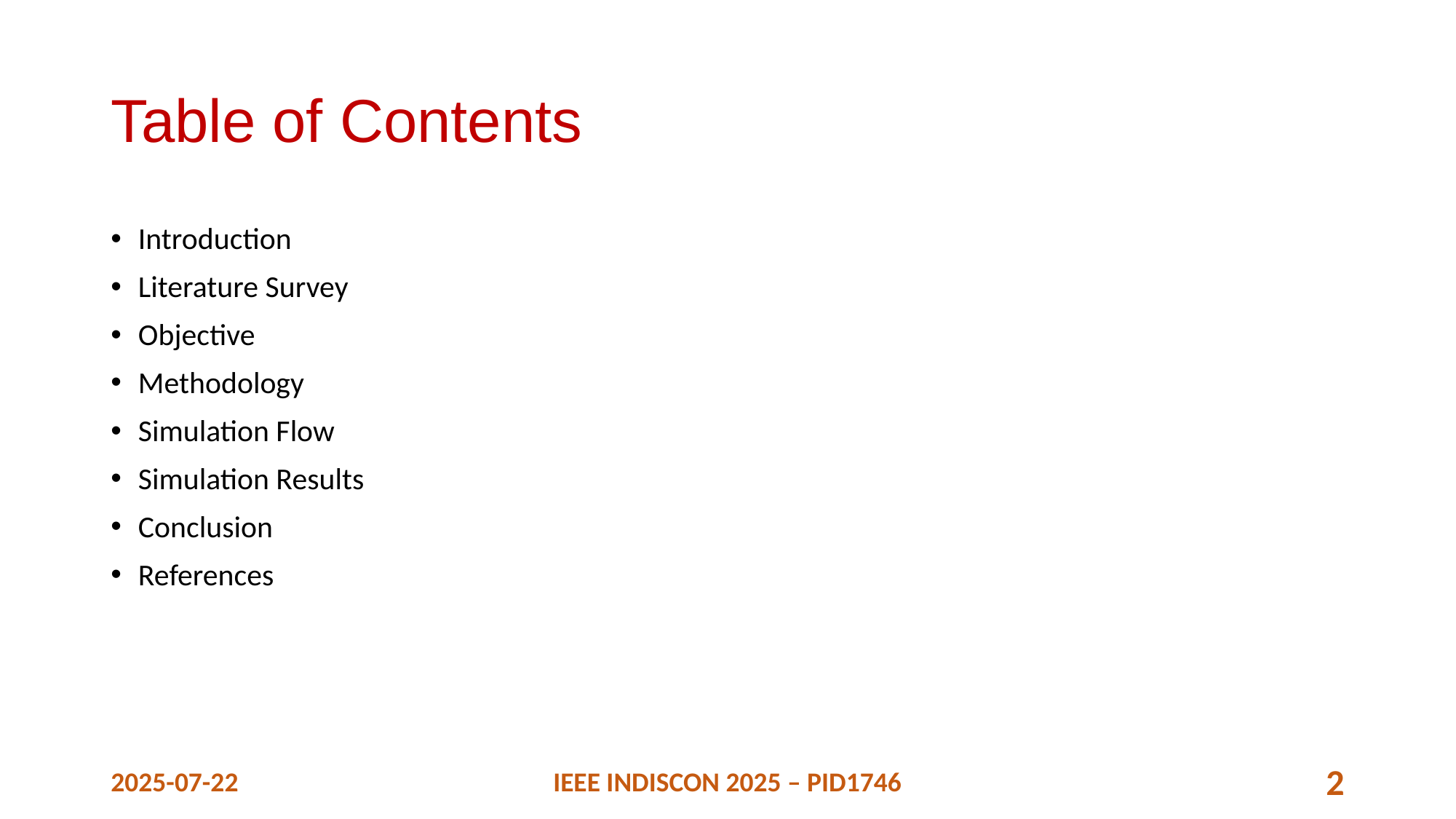

# Table of Contents
Introduction
Literature Survey
Objective
Methodology
Simulation Flow
Simulation Results
Conclusion
References

2025-07-22
IEEE INDISCON 2025 – PID1746
2